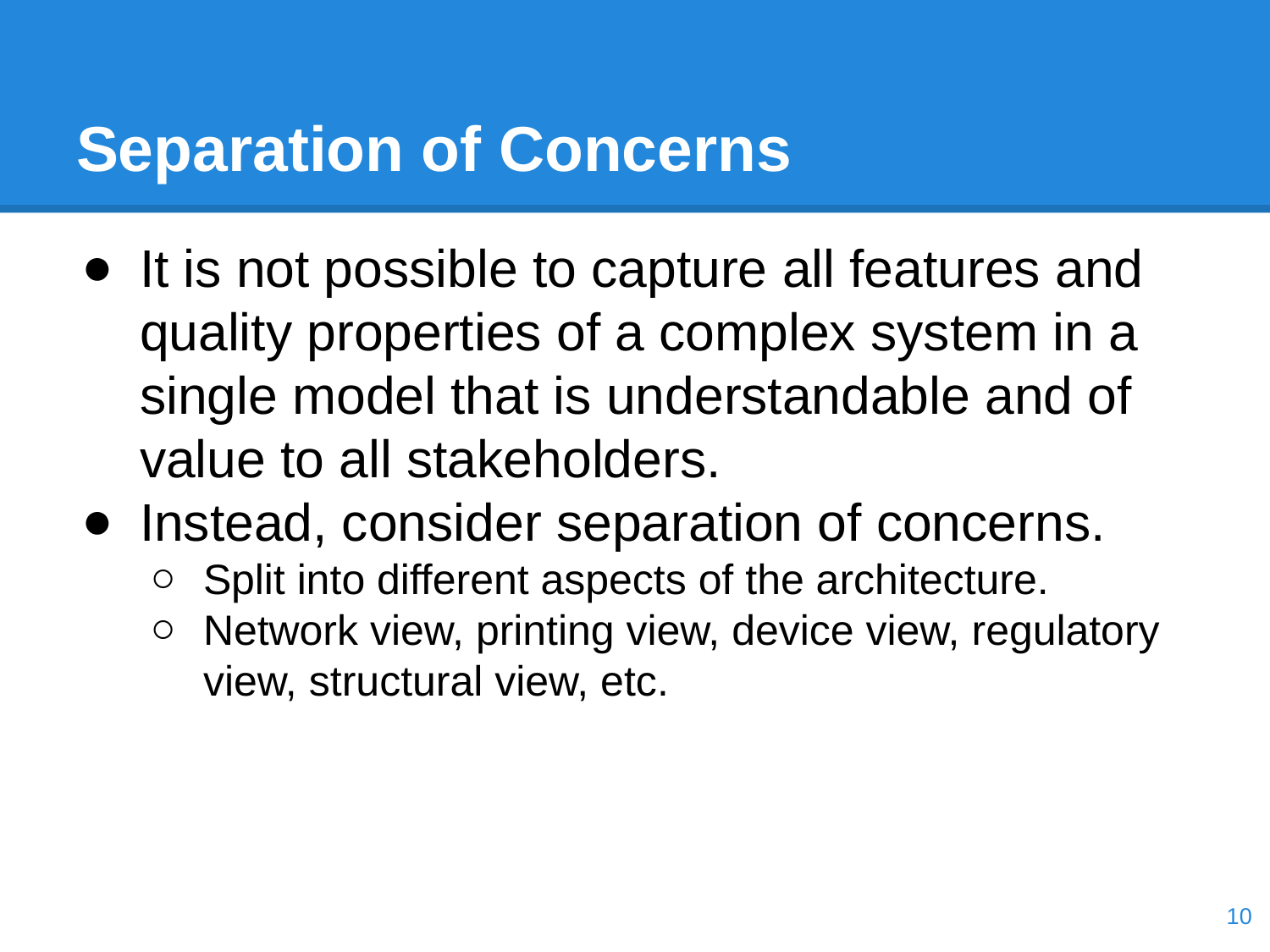

# Separation of Concerns
It is not possible to capture all features and quality properties of a complex system in a single model that is understandable and of value to all stakeholders.
Instead, consider separation of concerns.
Split into different aspects of the architecture.
Network view, printing view, device view, regulatory view, structural view, etc.

10